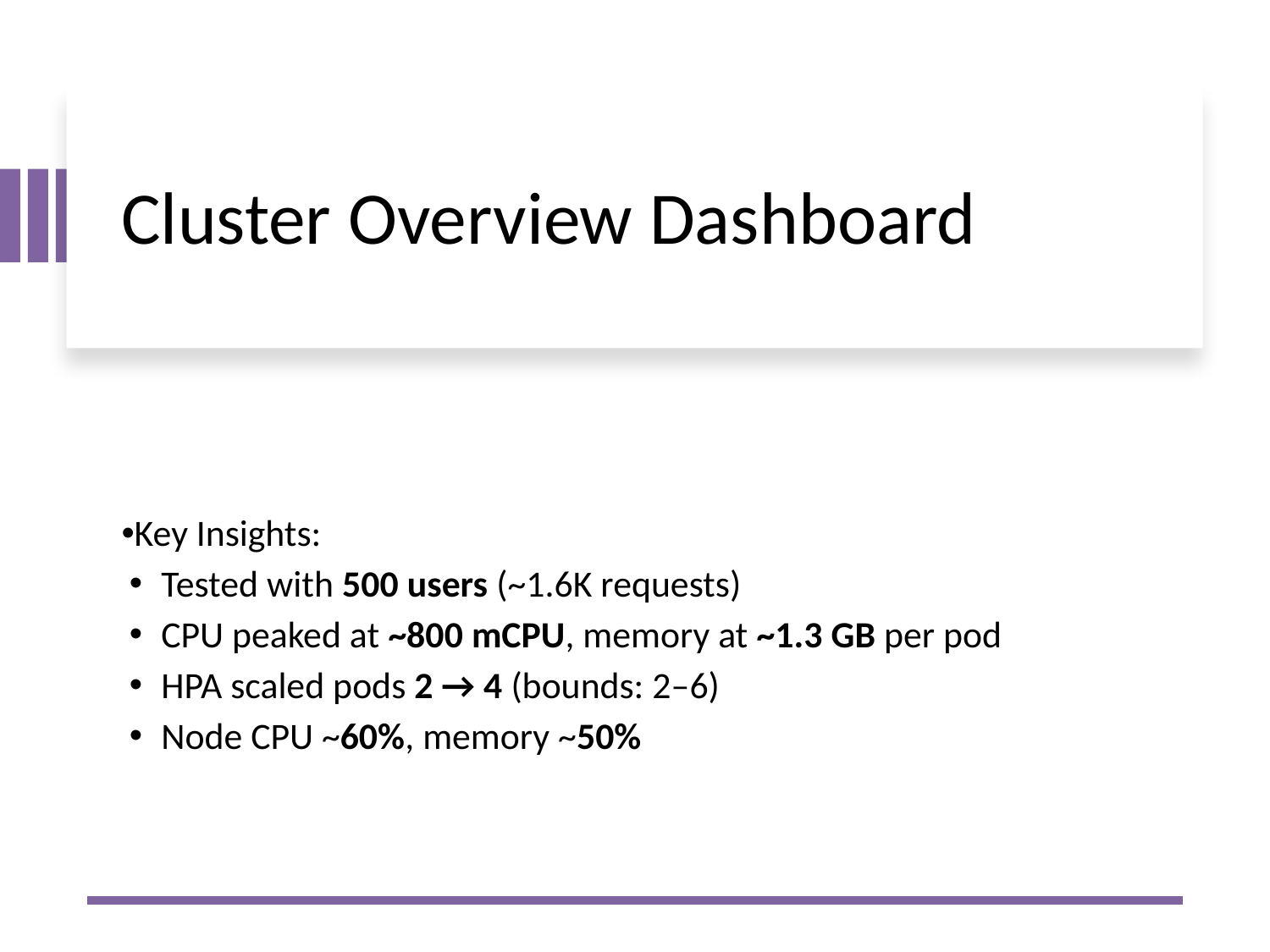

# Cluster Overview Dashboard

Key Insights:
Tested with 500 users (~1.6K requests)
CPU peaked at ~800 mCPU, memory at ~1.3 GB per pod
HPA scaled pods 2 → 4 (bounds: 2–6)
Node CPU ~60%, memory ~50%